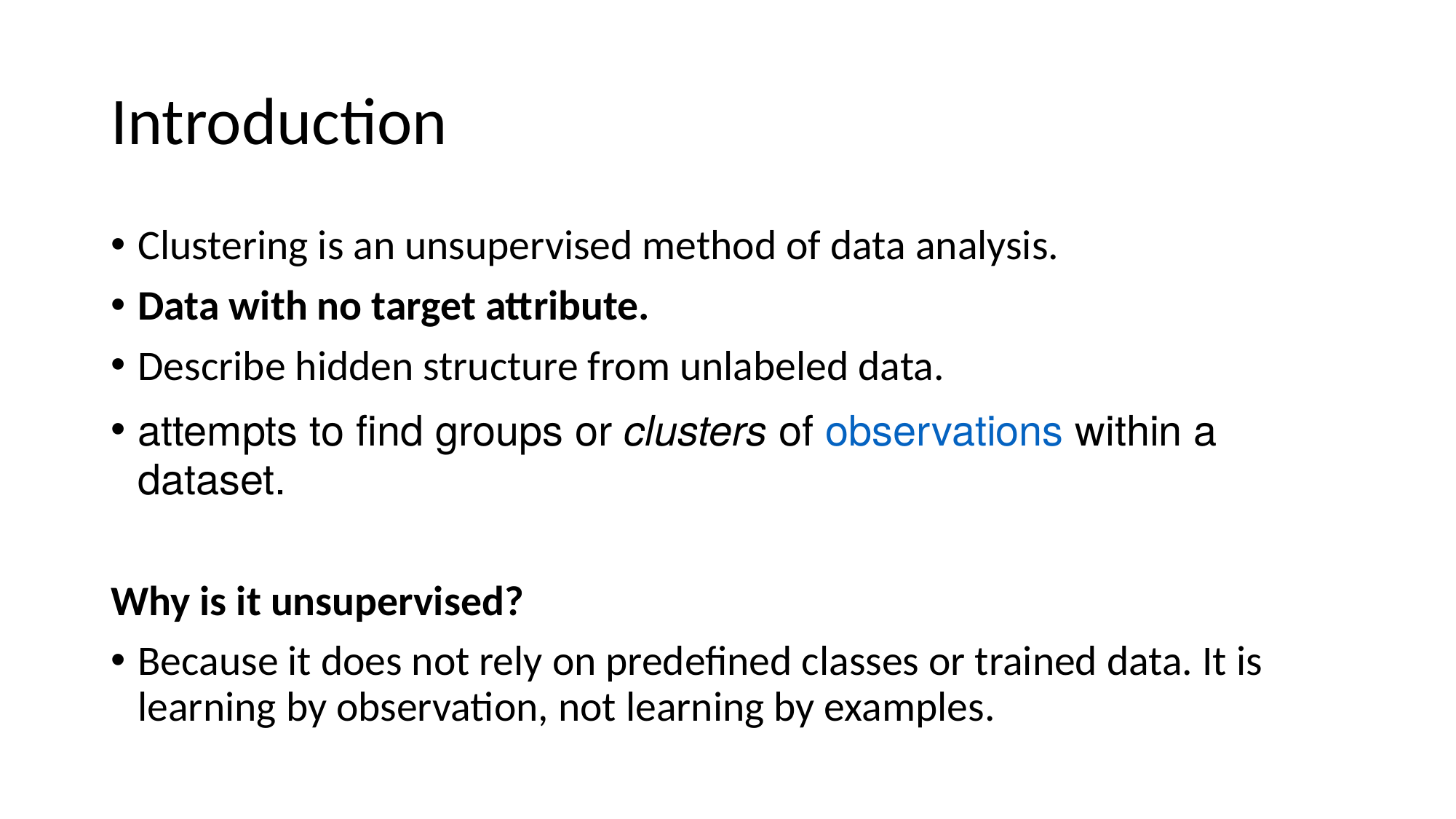

# Introduction
Clustering is an unsupervised method of data analysis.
Data with no target attribute.
Describe hidden structure from unlabeled data.
attempts to find groups or clusters of observations within a dataset.

Why is it unsupervised?
Because it does not rely on predefined classes or trained data. It is learning by observation, not learning by examples.